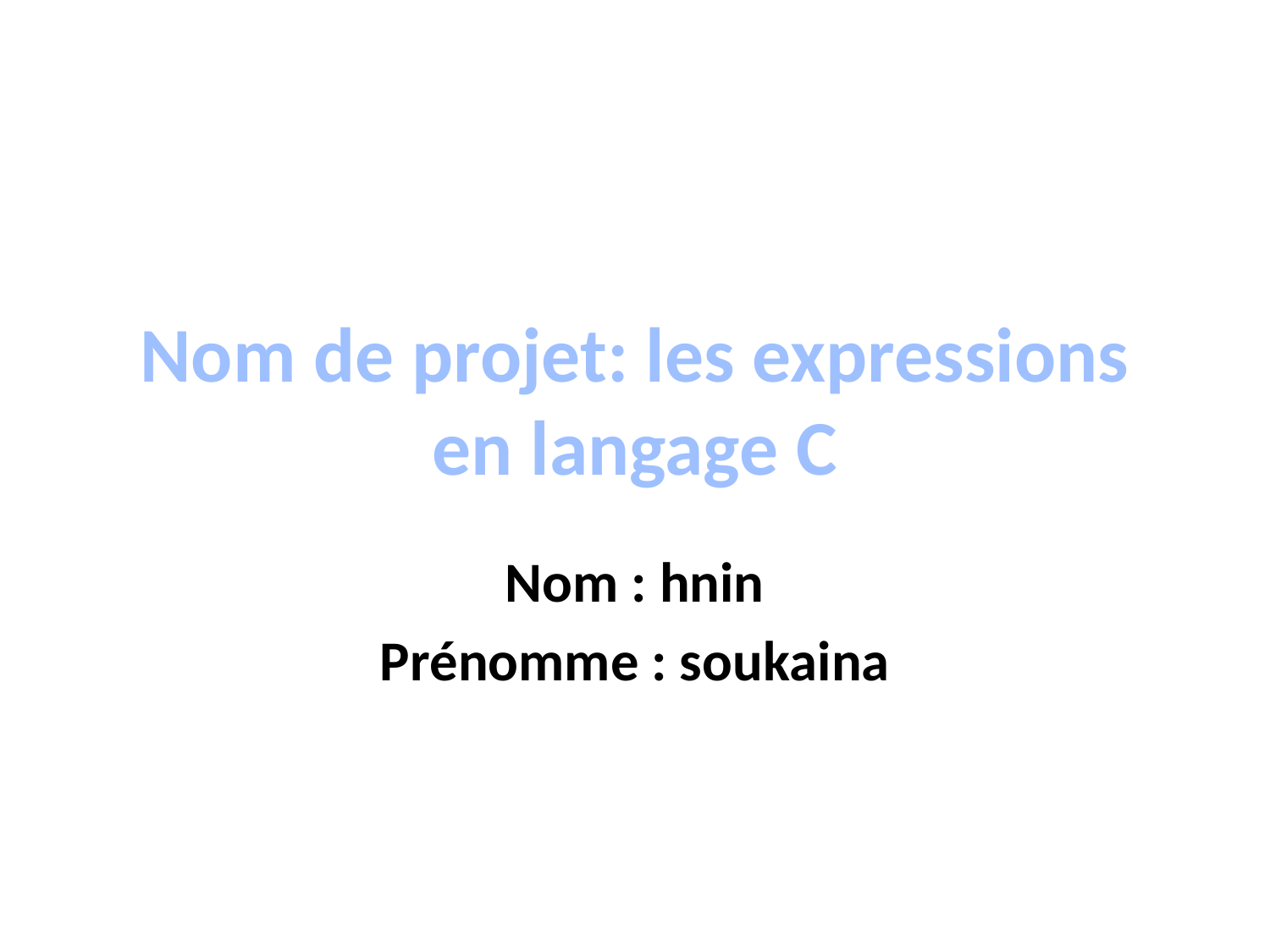

# Nom de projet: les expressions en langage C
Nom : hnin
Prénomme : soukaina